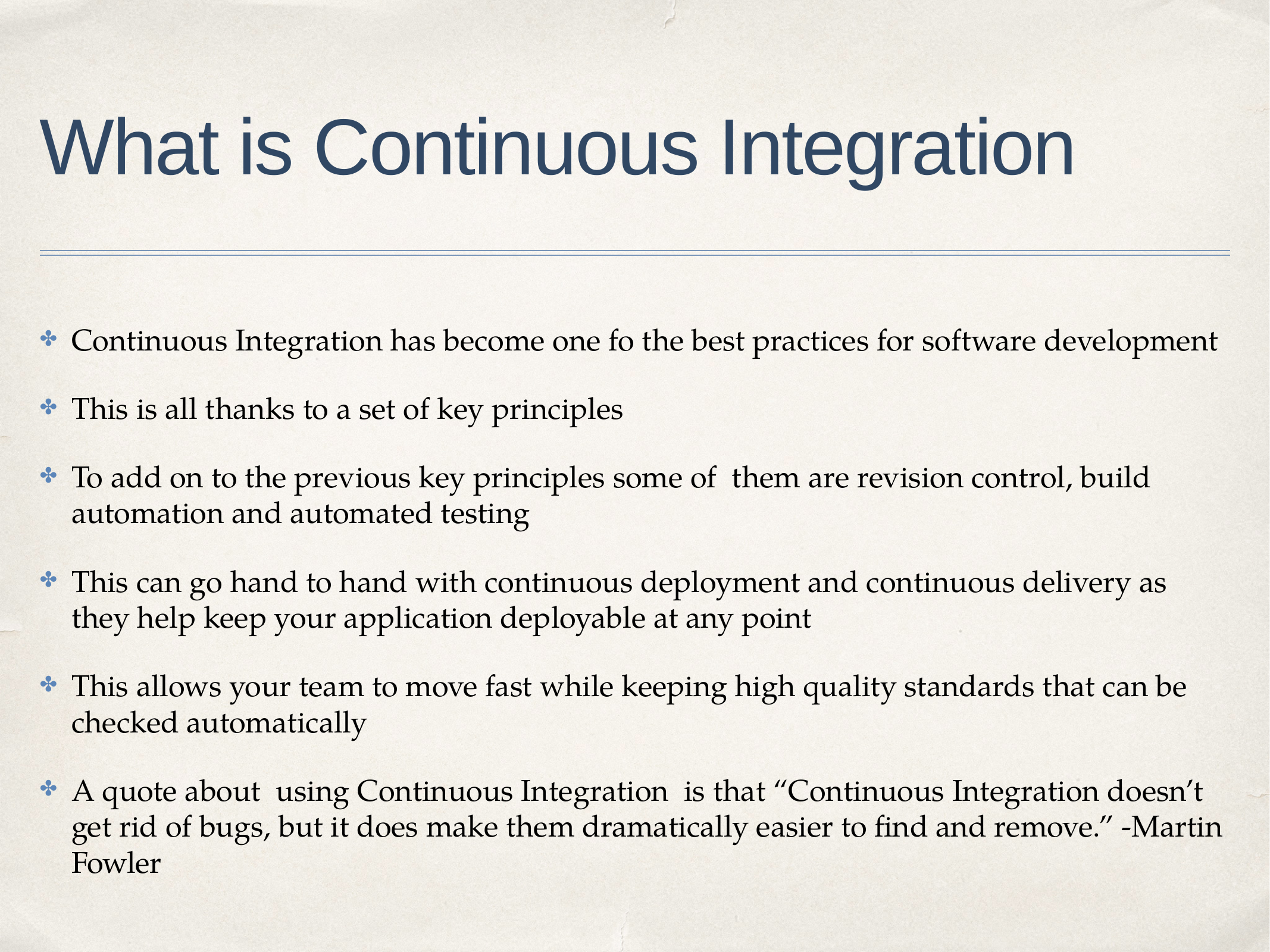

# What is Continuous Integration
Continuous Integration has become one fo the best practices for software development
This is all thanks to a set of key principles
To add on to the previous key principles some of  them are revision control, build automation and automated testing
This can go hand to hand with continuous deployment and continuous delivery as they help keep your application deployable at any point
This allows your team to move fast while keeping high quality standards that can be checked automatically
A quote about  using Continuous Integration  is that “Continuous Integration doesn’t get rid of bugs, but it does make them dramatically easier to find and remove.” -Martin Fowler